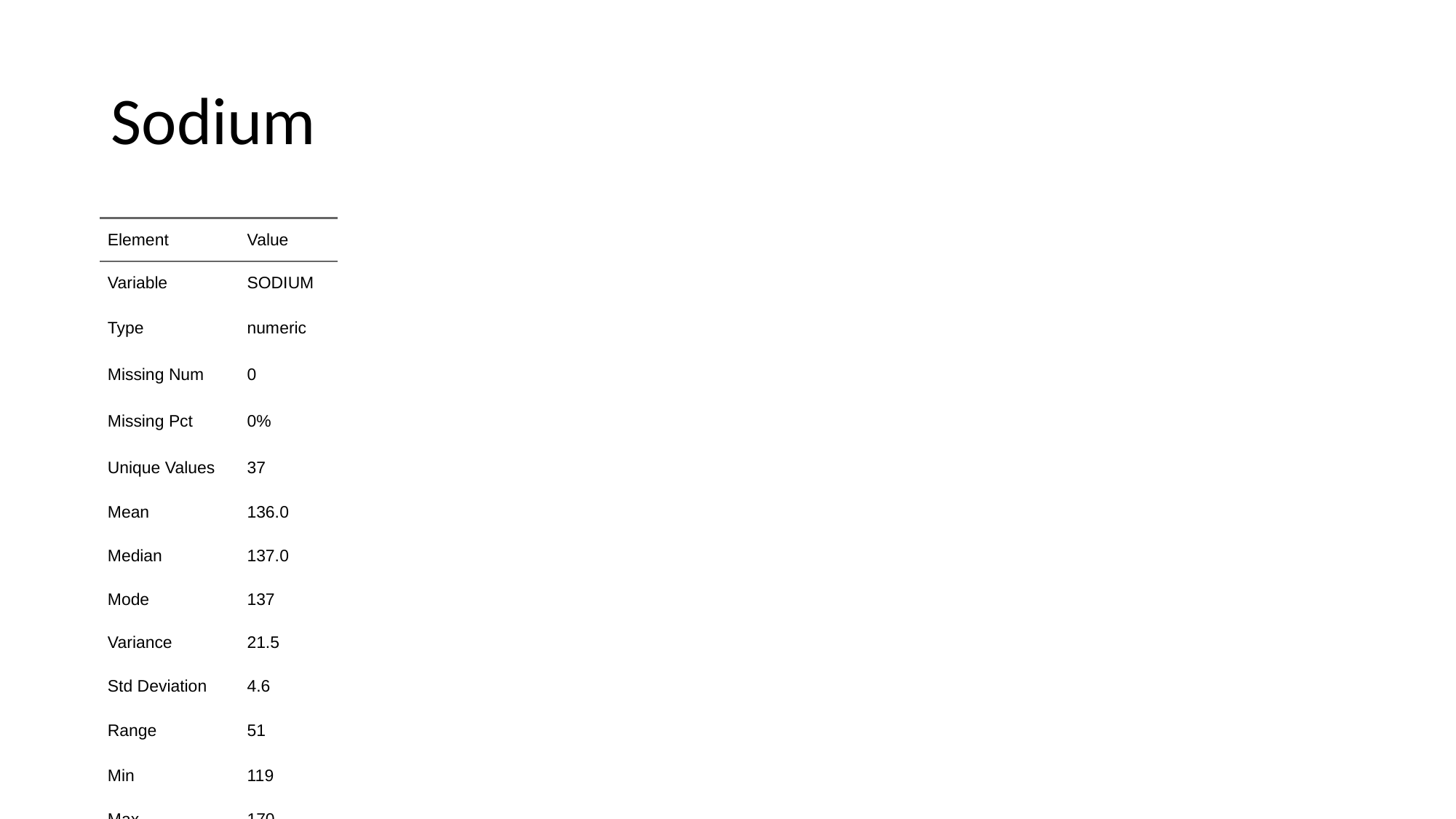

# Sodium
| Element | Value |
| --- | --- |
| Variable | SODIUM |
| Type | numeric |
| Missing Num | 0 |
| Missing Pct | 0% |
| Unique Values | 37 |
| Mean | 136.0 |
| Median | 137.0 |
| Mode | 137 |
| Variance | 21.5 |
| Std Deviation | 4.6 |
| Range | 51 |
| Min | 119 |
| Max | 170 |
| Iqr | 5 |
| Skewness | -0.176 |
| Kurtosis | 0.223 |